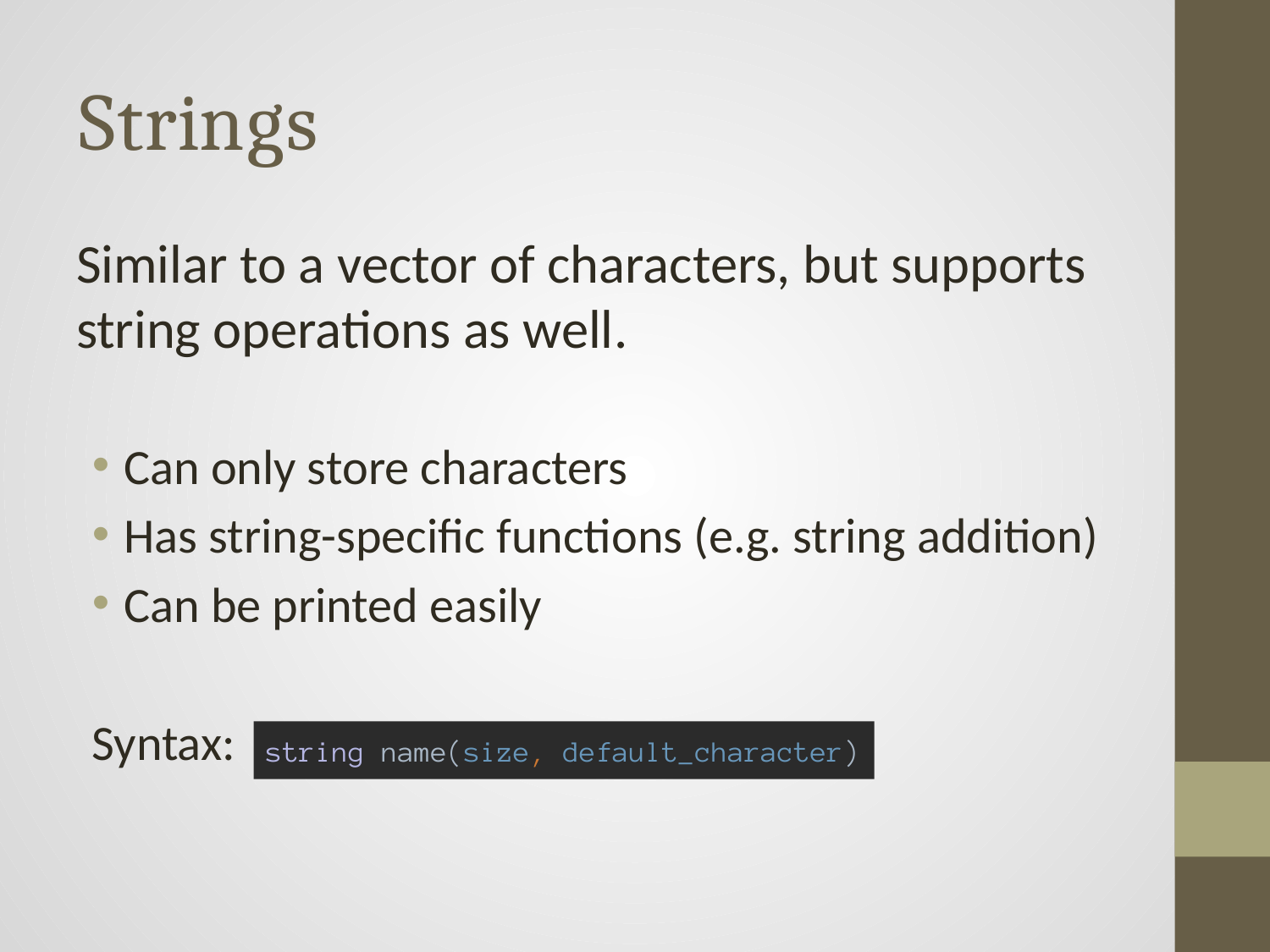

# Strings
Similar to a vector of characters, but supports string operations as well.
Can only store characters
Has string-specific functions (e.g. string addition)
Can be printed easily

Syntax:
string name(size, default_character)